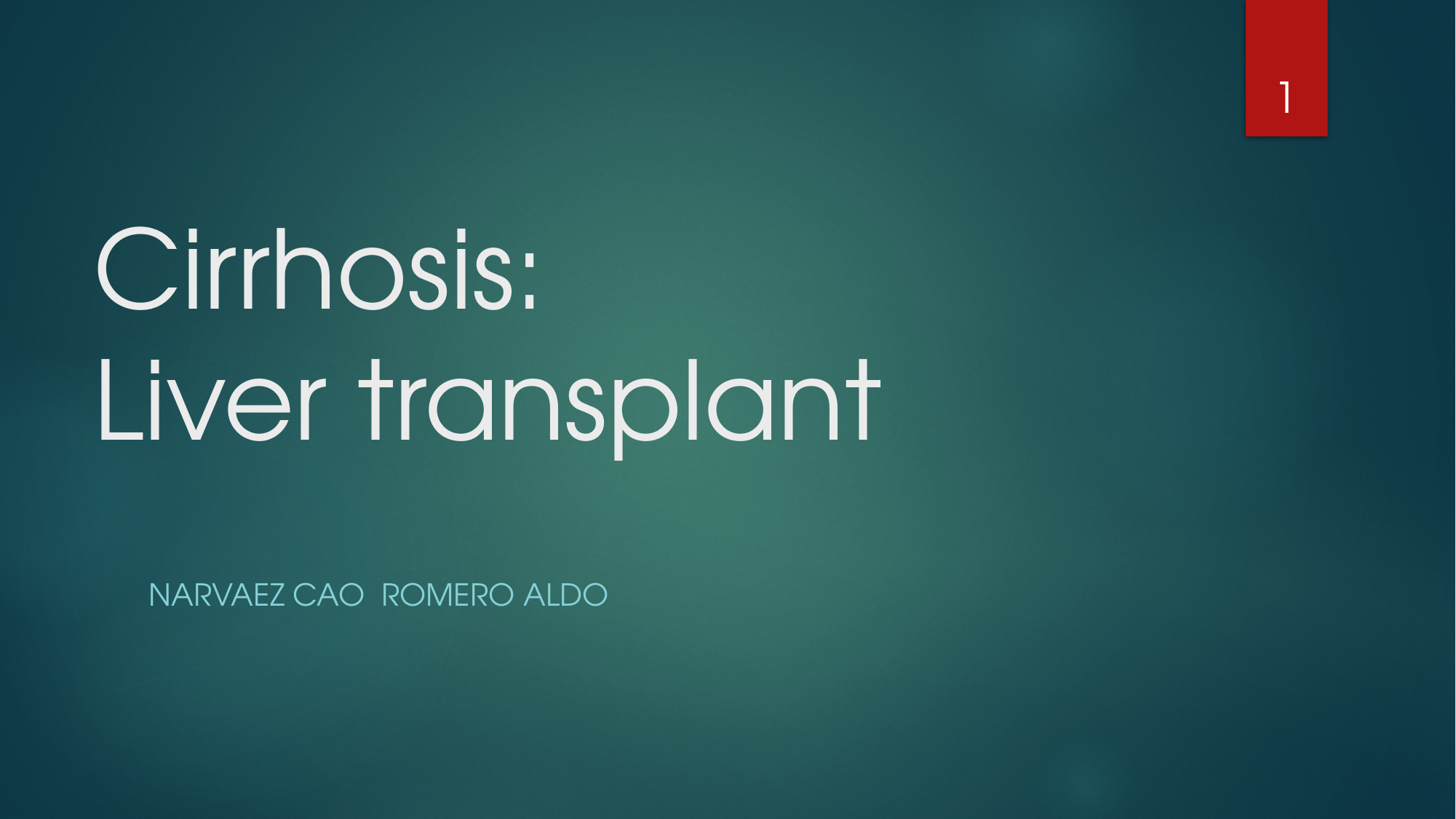

1
# Cirrhosis:
Liver transplant
NARVAEZ CAO  ROMERO ALDO